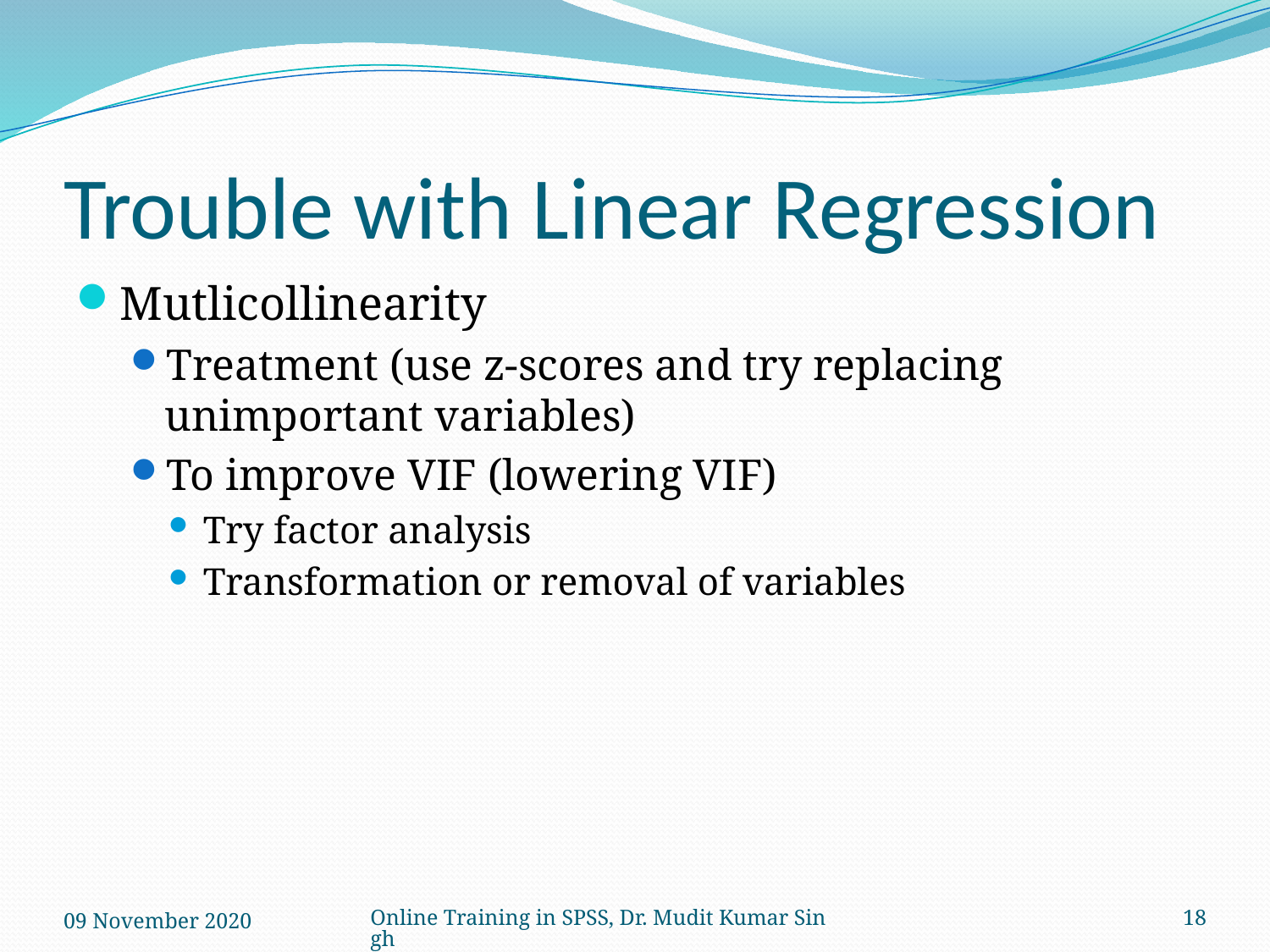

# Trouble with Linear Regression
Mutlicollinearity
Treatment (use z-scores and try replacing unimportant variables)
To improve VIF (lowering VIF)
Try factor analysis
Transformation or removal of variables

09 November 2020
Online Training in SPSS, Dr. Mudit Kumar Singh
18